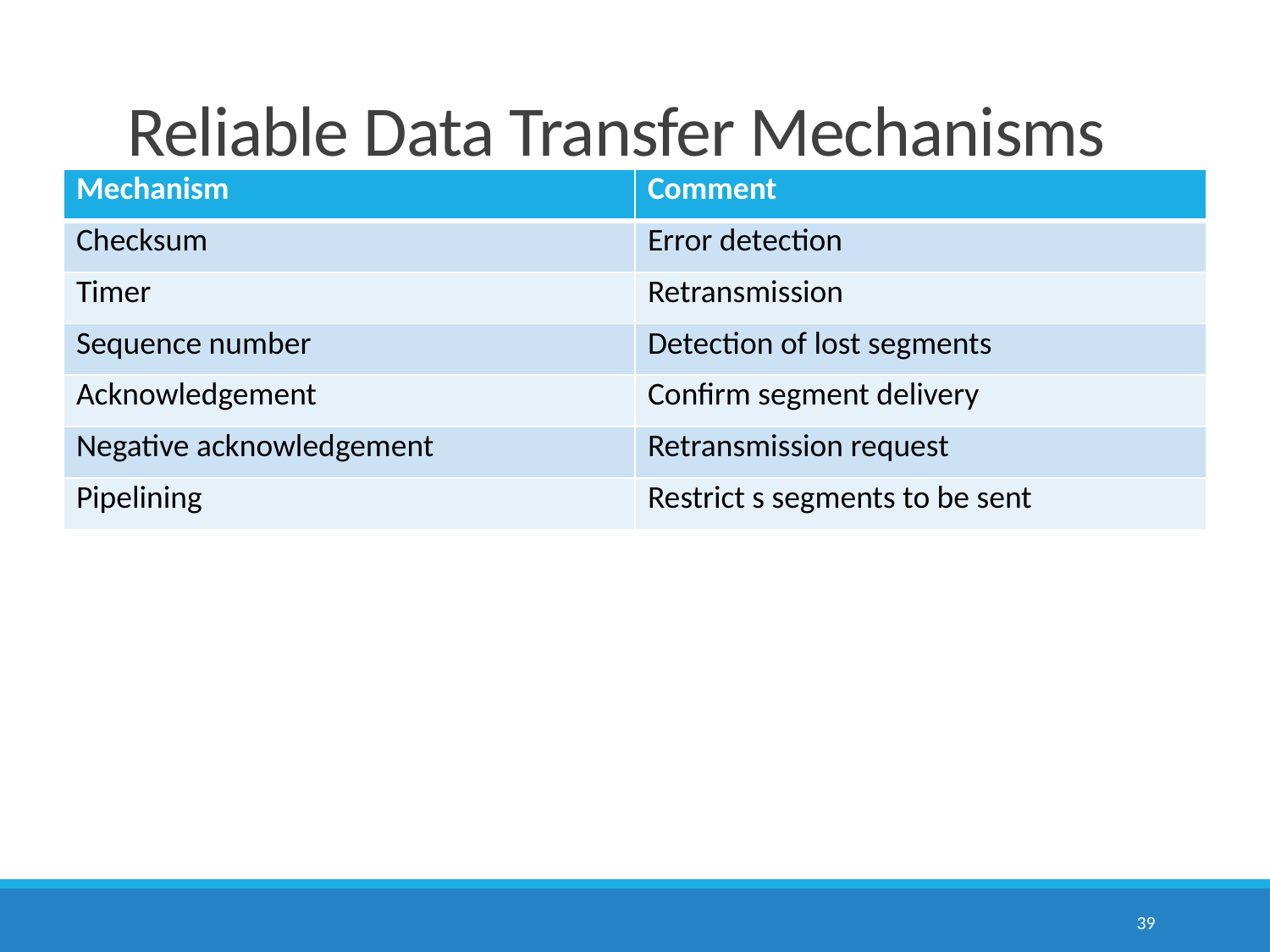

# Reliable Data Transfer Mechanisms
| Mechanism | Comment |
| --- | --- |
| Checksum | Error detection |
| Timer | Retransmission |
| Sequence number | Detection of lost segments |
| Acknowledgement | Confirm segment delivery |
| Negative acknowledgement | Retransmission request |
| Pipelining | Restrict s segments to be sent |
39